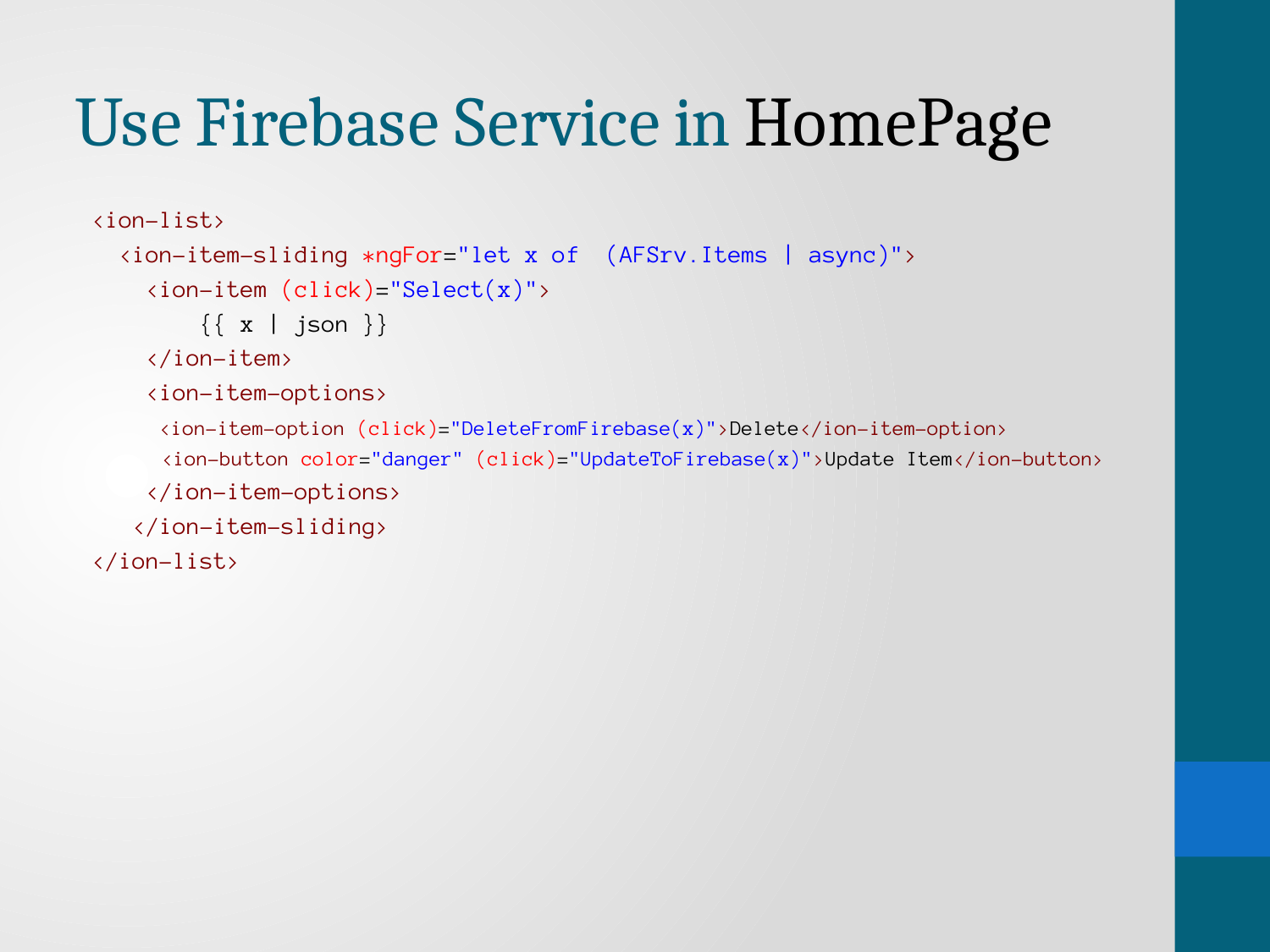

# Use Firebase Service in HomePage
<ion-list>
  <ion-item-sliding *ngFor="let x of  (AFSrv.Items | async)">
    <ion-item (click)="Select(x)">
        {{ x | json }}
    </ion-item>
    <ion-item-options>
     <ion-item-option (click)="DeleteFromFirebase(x)">Delete</ion-item-option>
      <ion-button color="danger" (click)="UpdateToFirebase(x)">Update Item</ion-button>
    </ion-item-options>
   </ion-item-sliding>
</ion-list>